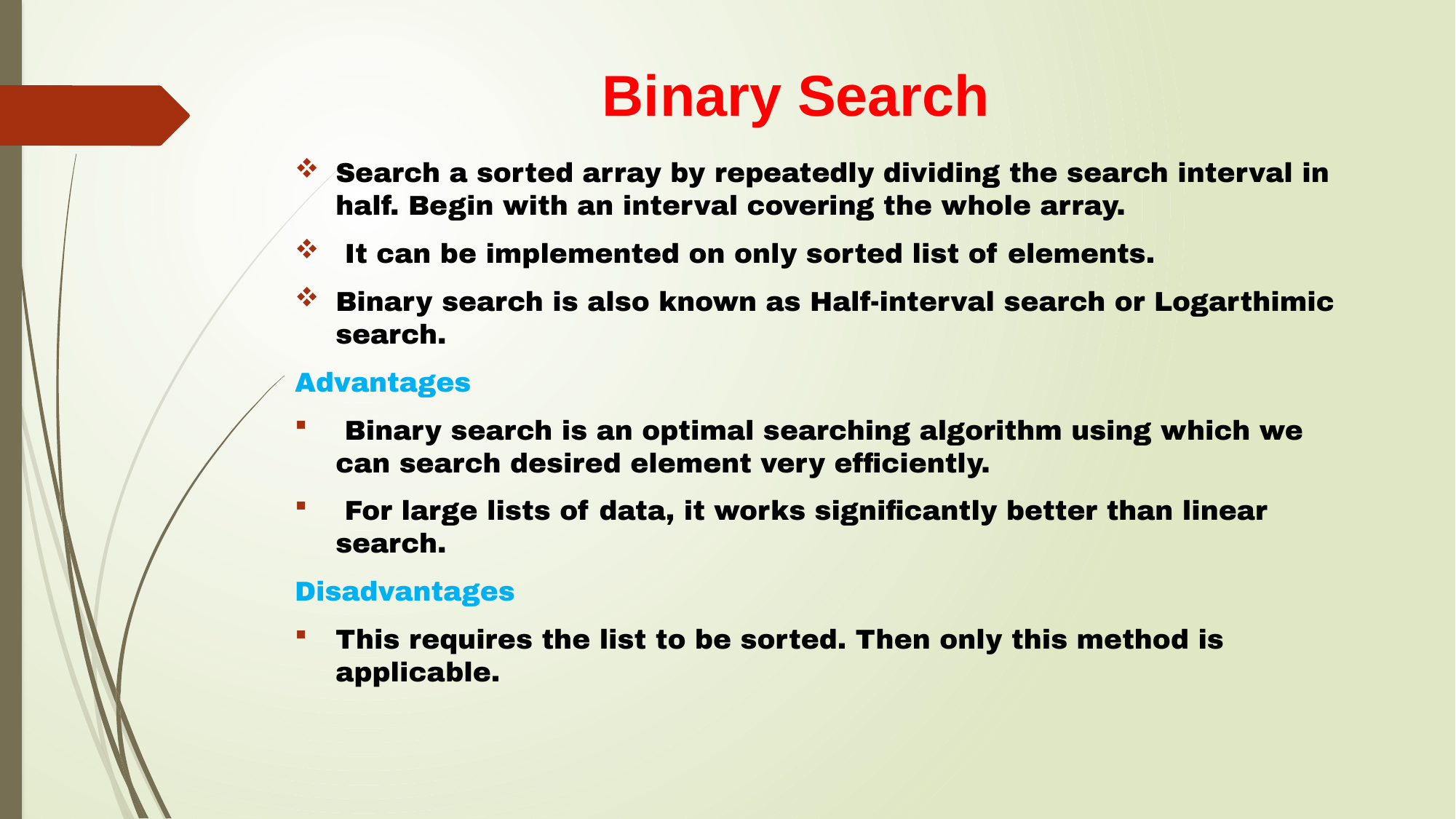

# Binary Search
Search a sorted array by repeatedly dividing the search interval in half. Begin with an interval covering the whole array.
 It can be implemented on only sorted list of elements.
Binary search is also known as Half-interval search or Logarthimic search.
Advantages
 Binary search is an optimal searching algorithm using which we can search desired element very efficiently.
 For large lists of data, it works significantly better than linear search.
Disadvantages
This requires the list to be sorted. Then only this method is applicable.